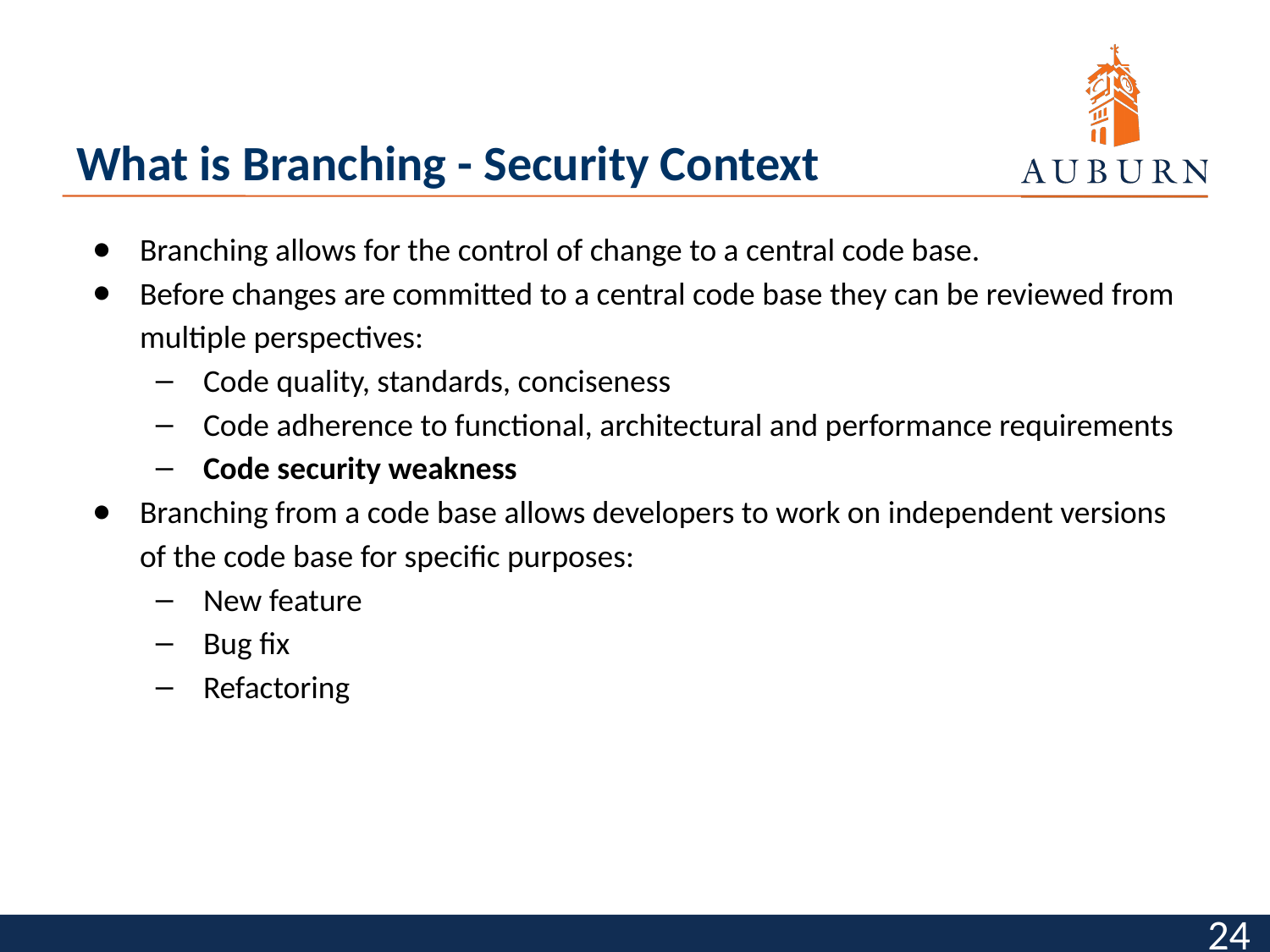

# What is Branching - Security Context
Branching allows for the control of change to a central code base.
Before changes are committed to a central code base they can be reviewed from multiple perspectives:
Code quality, standards, conciseness
Code adherence to functional, architectural and performance requirements
Code security weakness
Branching from a code base allows developers to work on independent versions of the code base for specific purposes:
New feature
Bug fix
Refactoring
24